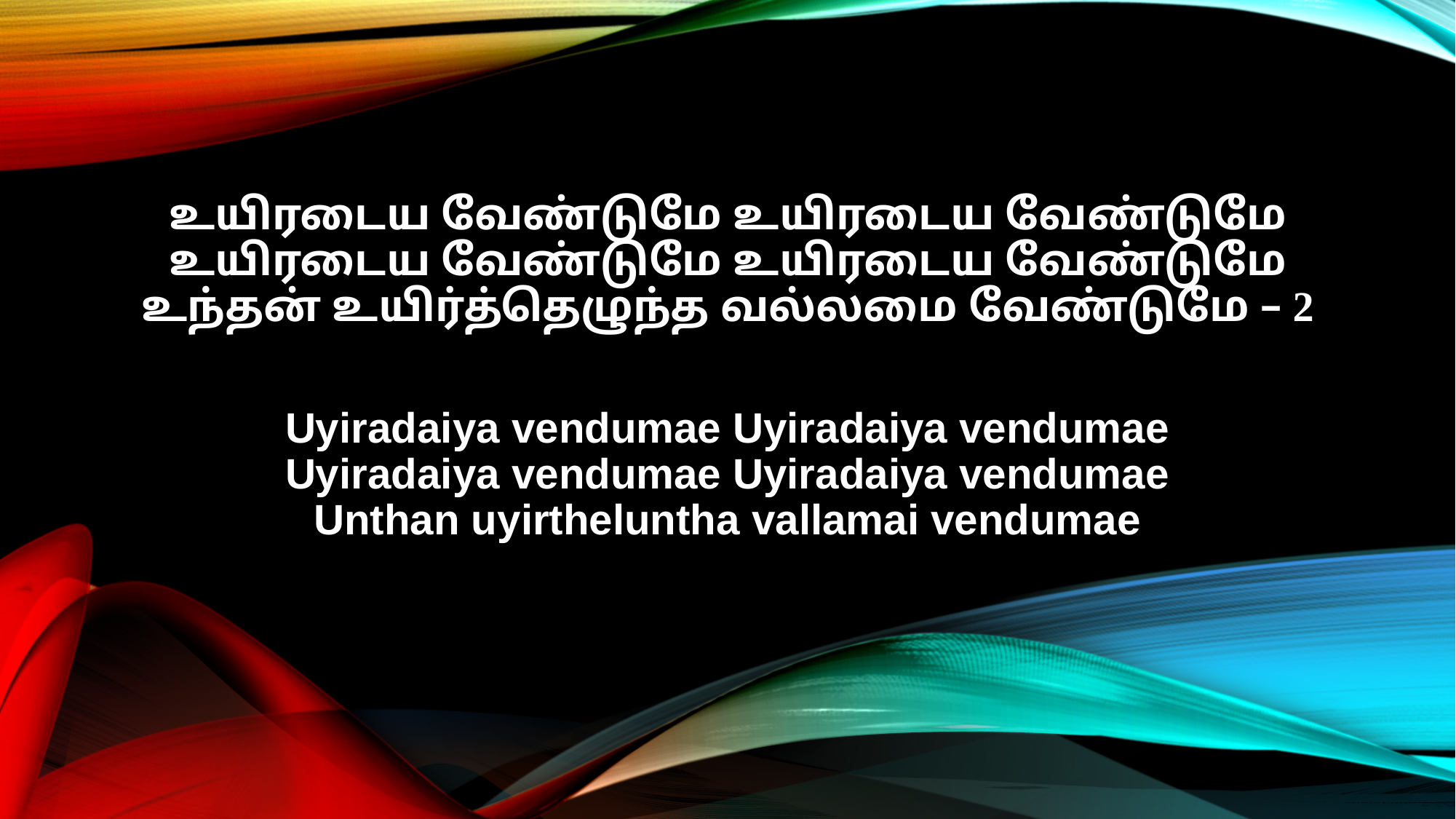

உயிரடைய வேண்டுமே உயிரடைய வேண்டுமே
உயிரடைய வேண்டுமே உயிரடைய வேண்டுமே
உந்தன் உயிர்த்தெழுந்த வல்லமை வேண்டுமே – 2

Uyiradaiya vendumae Uyiradaiya vendumae
Uyiradaiya vendumae Uyiradaiya vendumae
Unthan uyirtheluntha vallamai vendumae